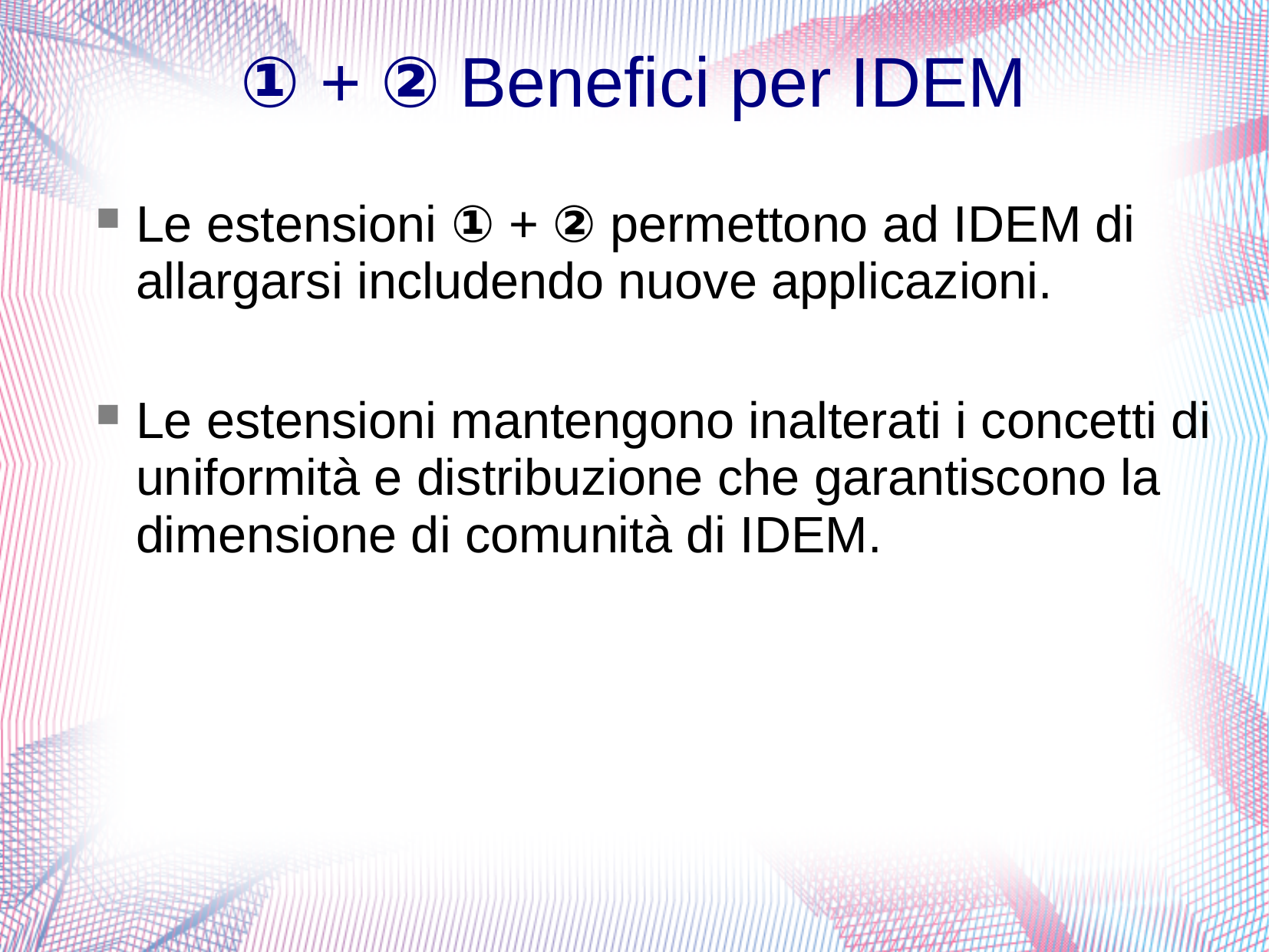

① + ② Benefici per IDEM
Le estensioni ① + ② permettono ad IDEM di allargarsi includendo nuove applicazioni.

Le estensioni mantengono inalterati i concetti di uniformità e distribuzione che garantiscono la dimensione di comunità di IDEM.